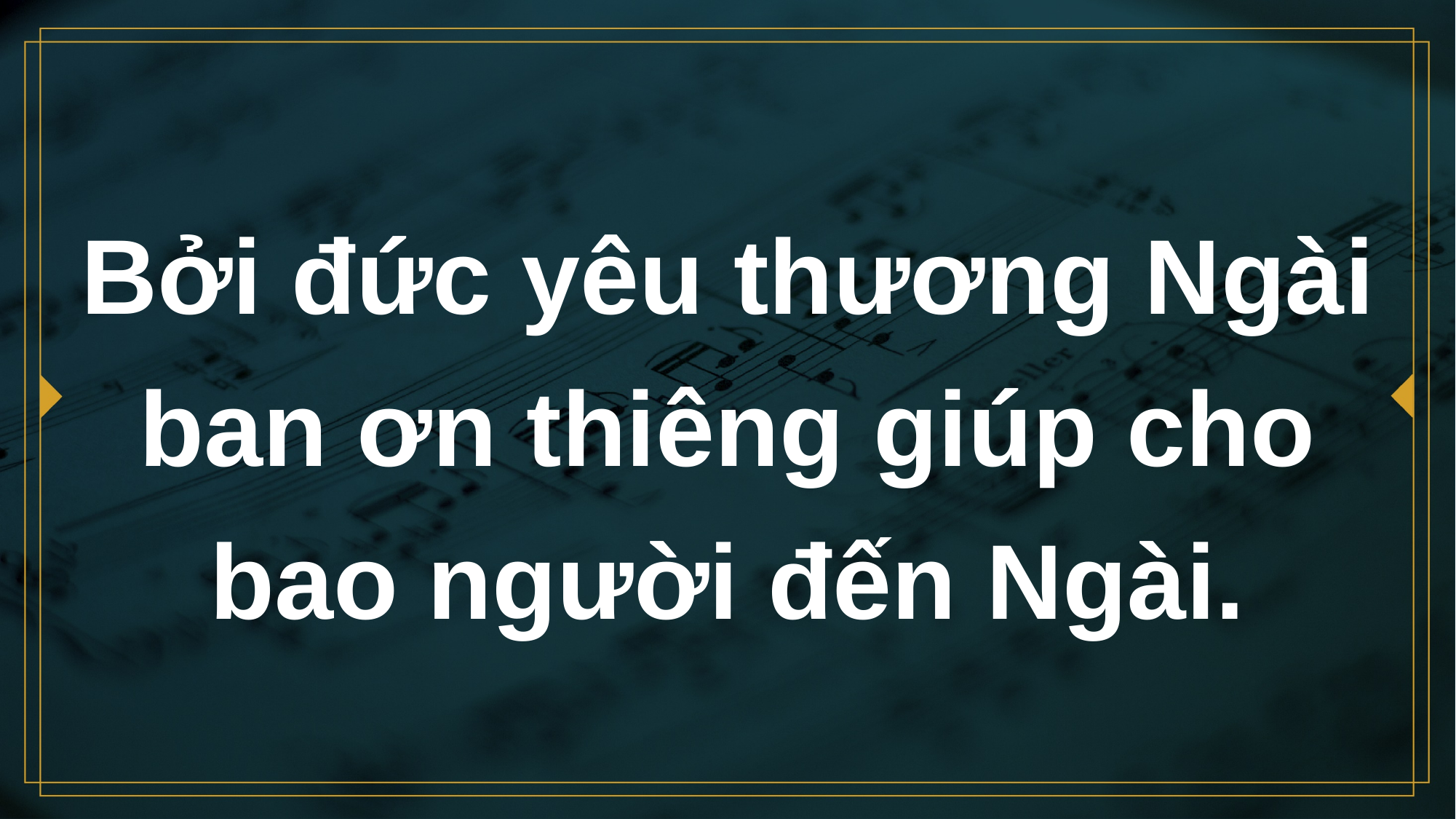

# Bởi đức yêu thương Ngài ban ơn thiêng giúp cho bao người đến Ngài.